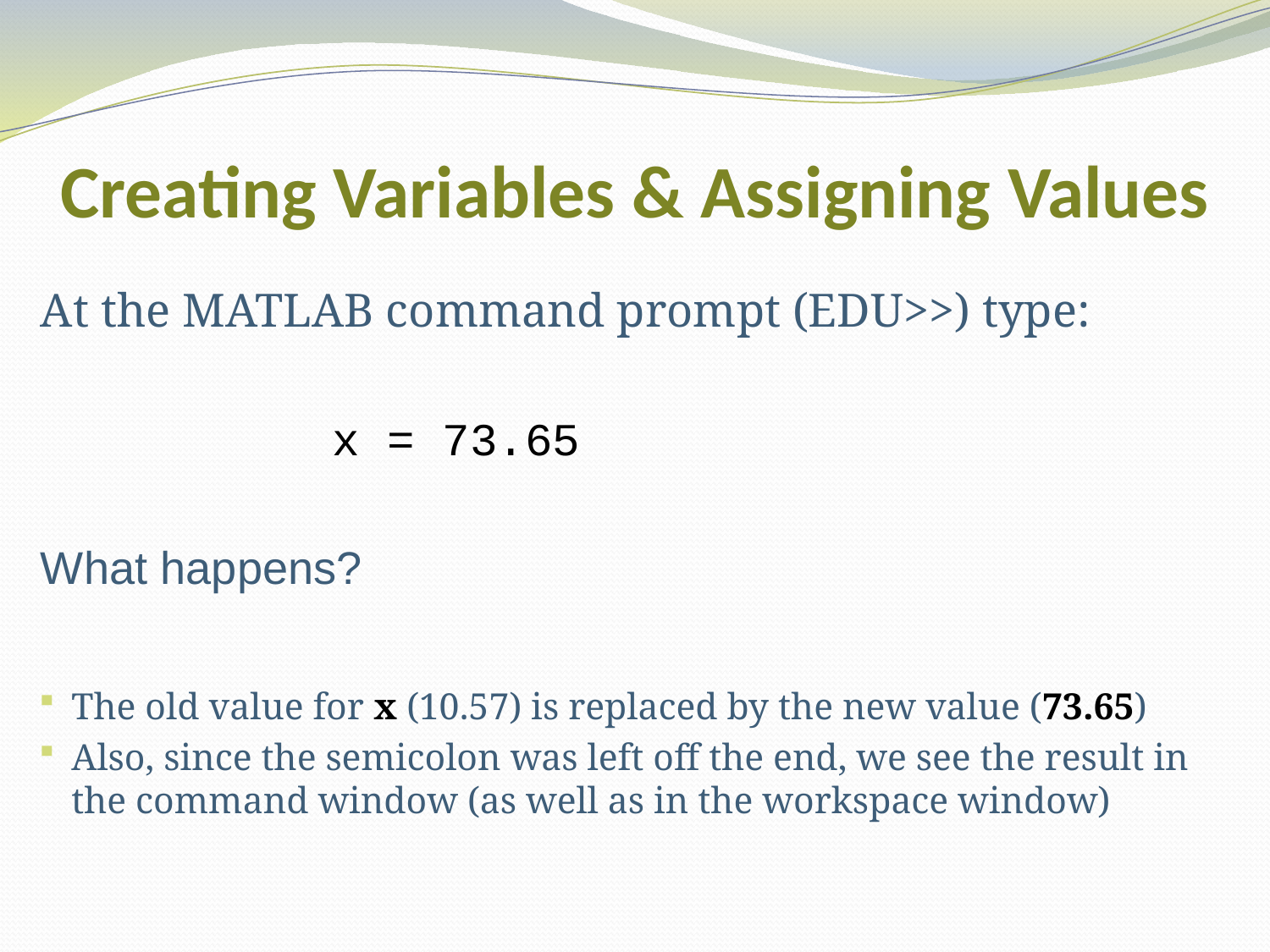

# Creating Variables & Assigning Values
At the MATLAB command prompt (EDU>>) type:

   			x = 73.65

What happens?

The old value for x (10.57) is replaced by the new value (73.65)
Also, since the semicolon was left off the end, we see the result in the command window (as well as in the workspace window)